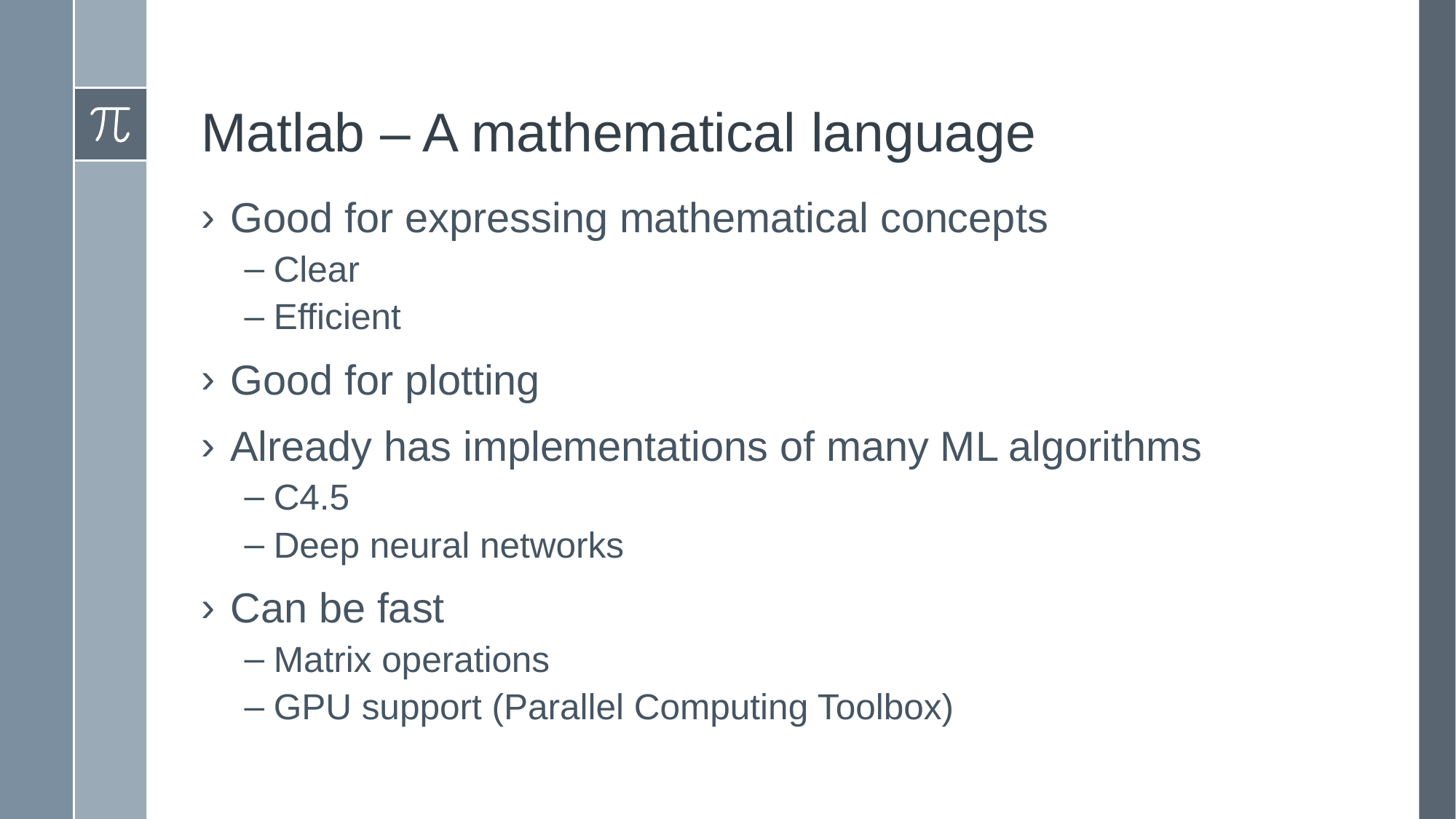

# Matlab – A mathematical language
Good for expressing mathematical concepts
Clear
Efficient
Good for plotting
Already has implementations of many ML algorithms
C4.5
Deep neural networks
Can be fast
Matrix operations
GPU support (Parallel Computing Toolbox)